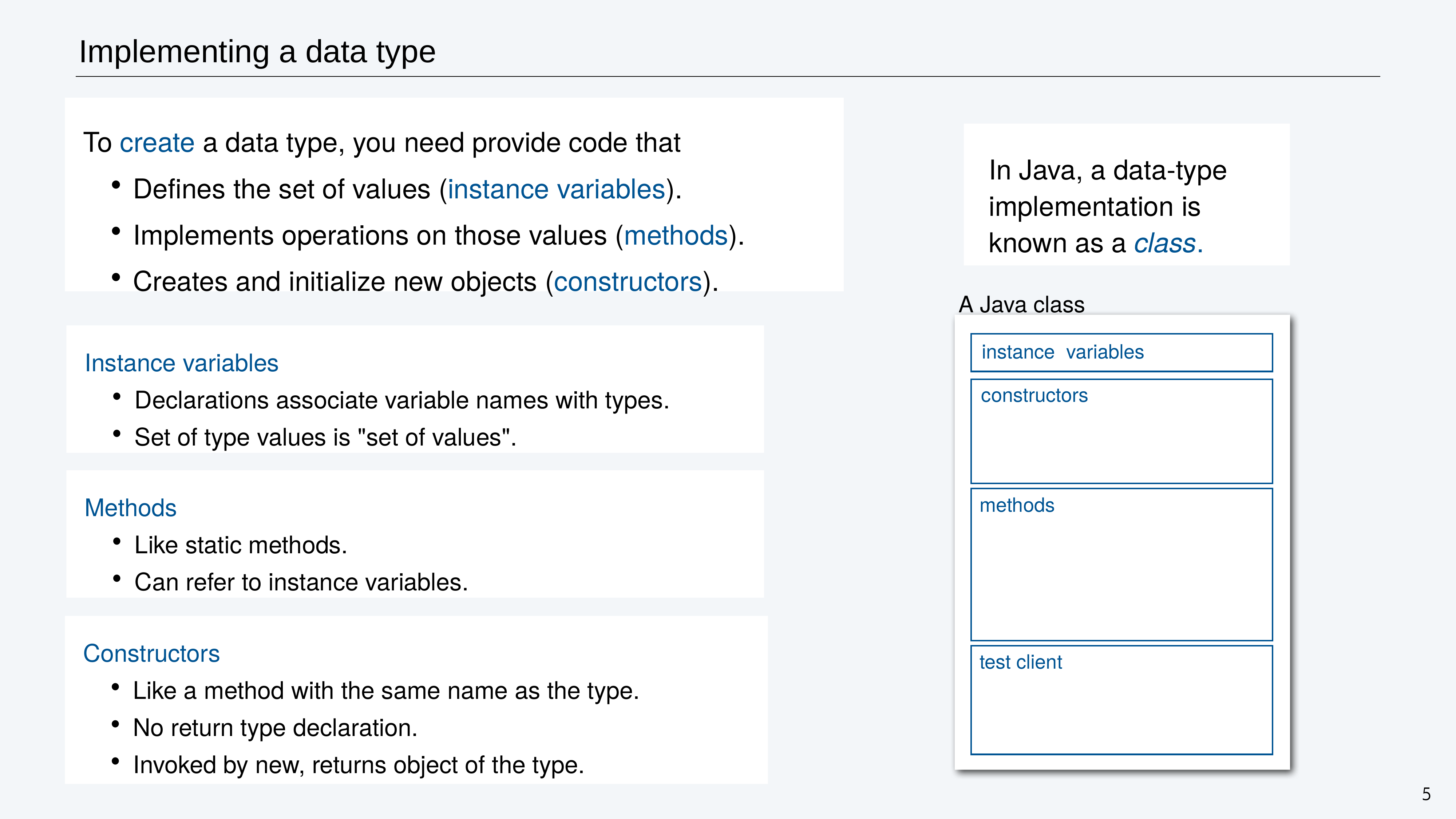

# Implementing a data type
To create a data type, you need provide code that
Defines the set of values (instance variables).
Implements operations on those values (methods).
Creates and initialize new objects (constructors).
In Java, a data-type implementation is known as a class.
A Java class

instance  variables
constructors

methods

test client

Instance variables
Declarations associate variable names with types.
Set of type values is "set of values".
Methods
Like static methods.
Can refer to instance variables.
Constructors
Like a method with the same name as the type.
No return type declaration.
Invoked by new, returns object of the type.
5